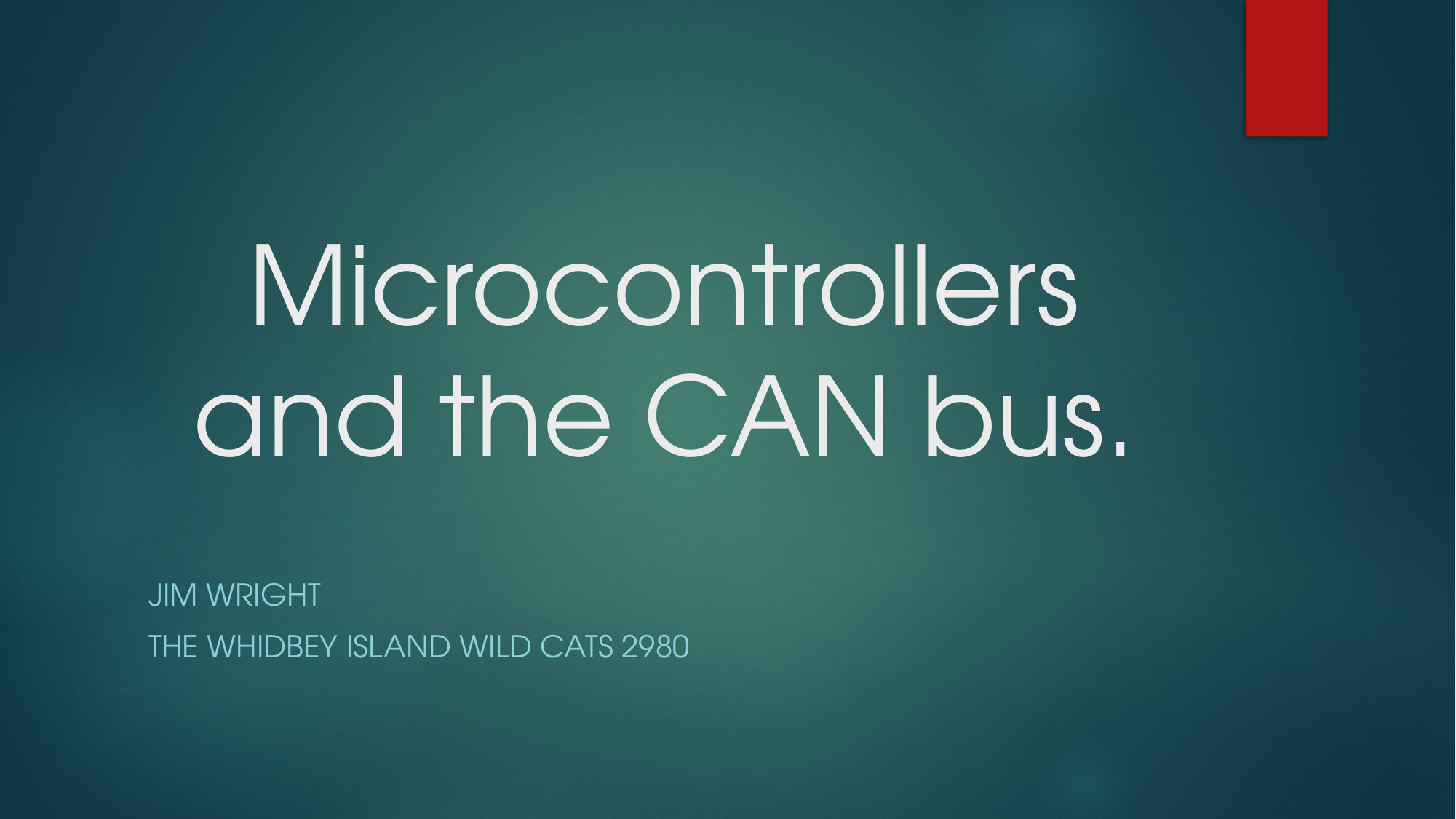

# Microcontrollers and the CAN bus.
Jim Wright
The Whidbey Island Wild Cats 2980